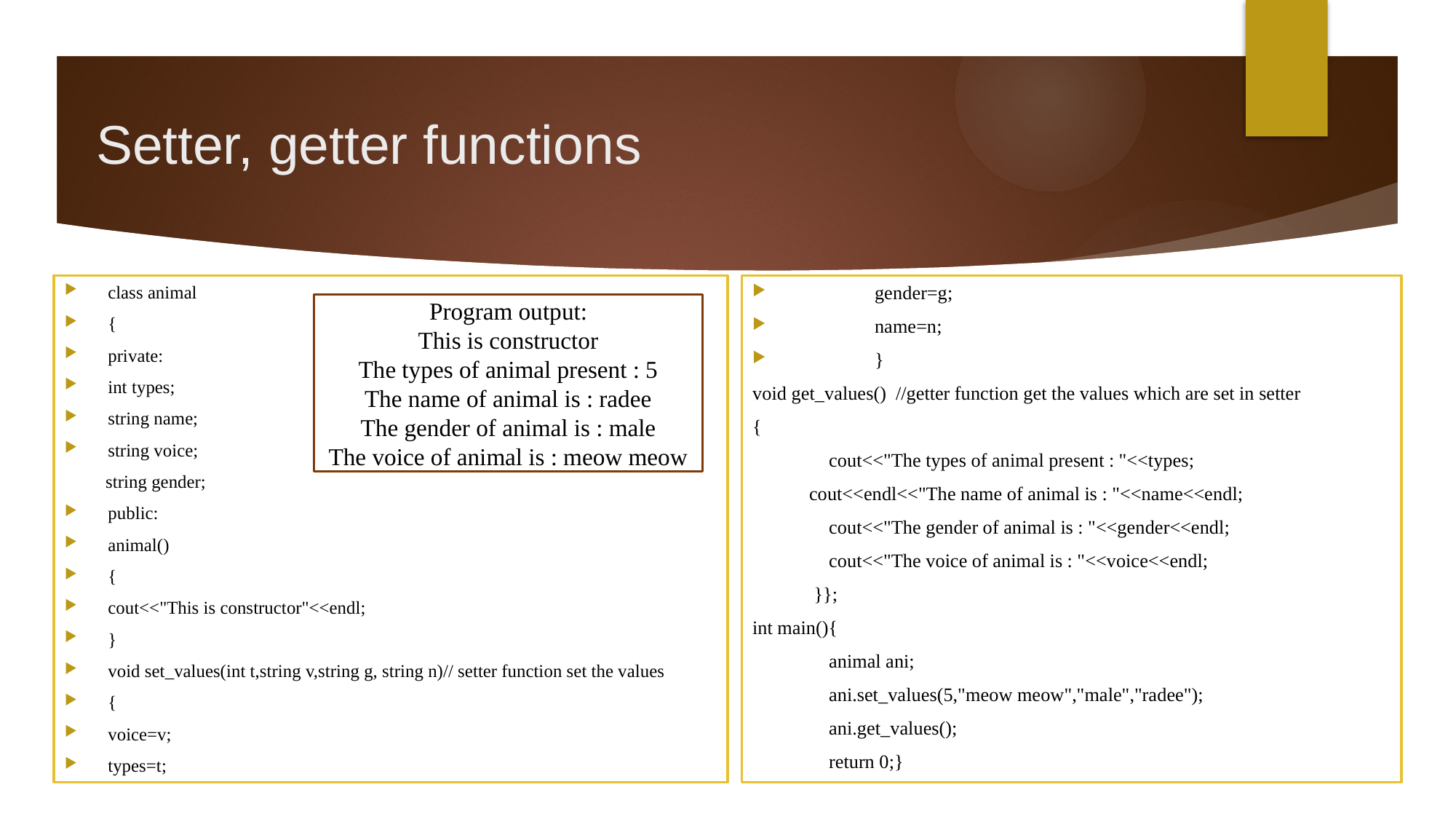

# Setter, getter functions
class animal
{
private:
int types;
string name;
string voice;
         string gender;
public:
animal()
{
cout<<"This is constructor"<<endl;
}
void set_values(int t,string v,string g, string n)// setter function set the values
{
voice=v;
types=t;
	gender=g;
	name=n;
	}
void get_values()  //getter function get the values which are set in setter
{
	cout<<"The types of animal present : "<<types;
            cout<<endl<<"The name of animal is : "<<name<<endl;
	cout<<"The gender of animal is : "<<gender<<endl;
	cout<<"The voice of animal is : "<<voice<<endl;
             }};
int main(){
	animal ani;
	ani.set_values(5,"meow meow","male","radee");
	ani.get_values();
	return 0;}
Program output:
This is constructor
The types of animal present : 5
The name of animal is : radee
The gender of animal is : male
The voice of animal is : meow meow